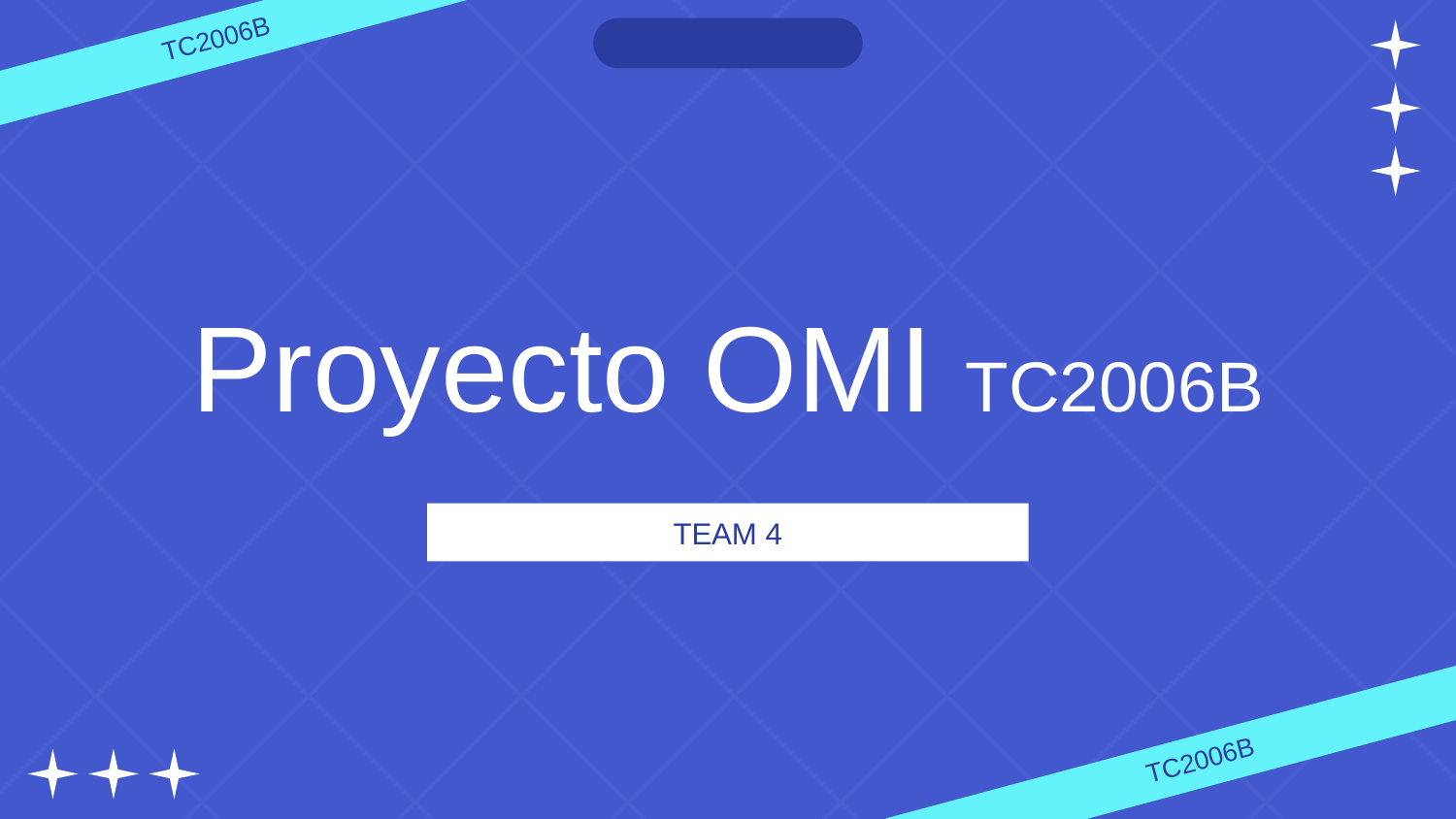

TC2006B

# Proyecto OMI TC2006B
TEAM 4
TC2006B